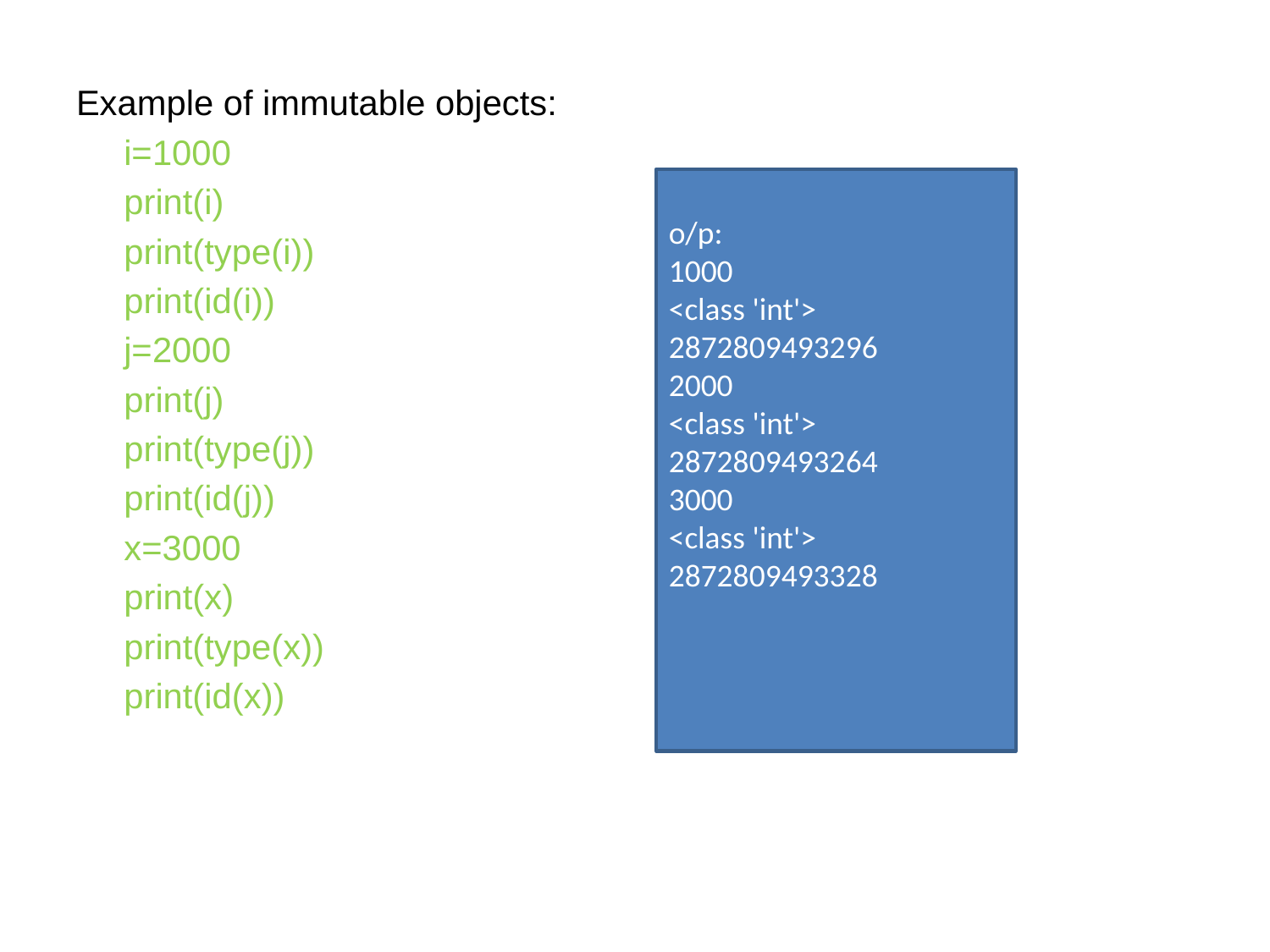

Example of immutable objects:
	i=1000
	print(i)
	print(type(i))
	print(id(i))
	j=2000
	print(j)
	print(type(j))
	print(id(j))
	x=3000
	print(x)
	print(type(x))
	print(id(x))
o/p

o/p:
1000
<class 'int'>
2872809493296
2000
<class 'int'>
2872809493264
3000
<class 'int'>
2872809493328